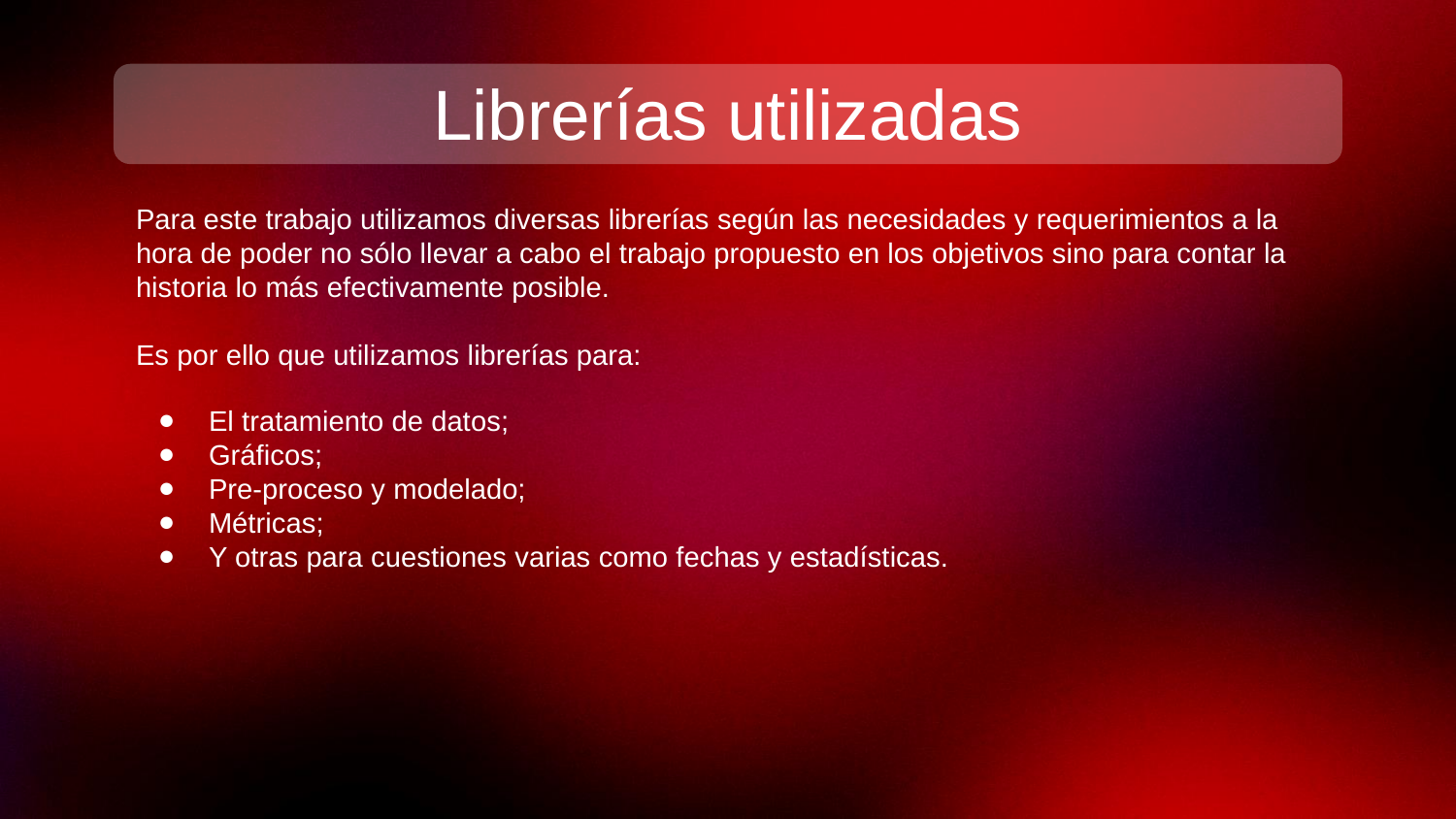

# Librerías utilizadas
Para este trabajo utilizamos diversas librerías según las necesidades y requerimientos a la hora de poder no sólo llevar a cabo el trabajo propuesto en los objetivos sino para contar la historia lo más efectivamente posible.
Es por ello que utilizamos librerías para:
El tratamiento de datos;
Gráficos;
Pre-proceso y modelado;
Métricas;
Y otras para cuestiones varias como fechas y estadísticas.